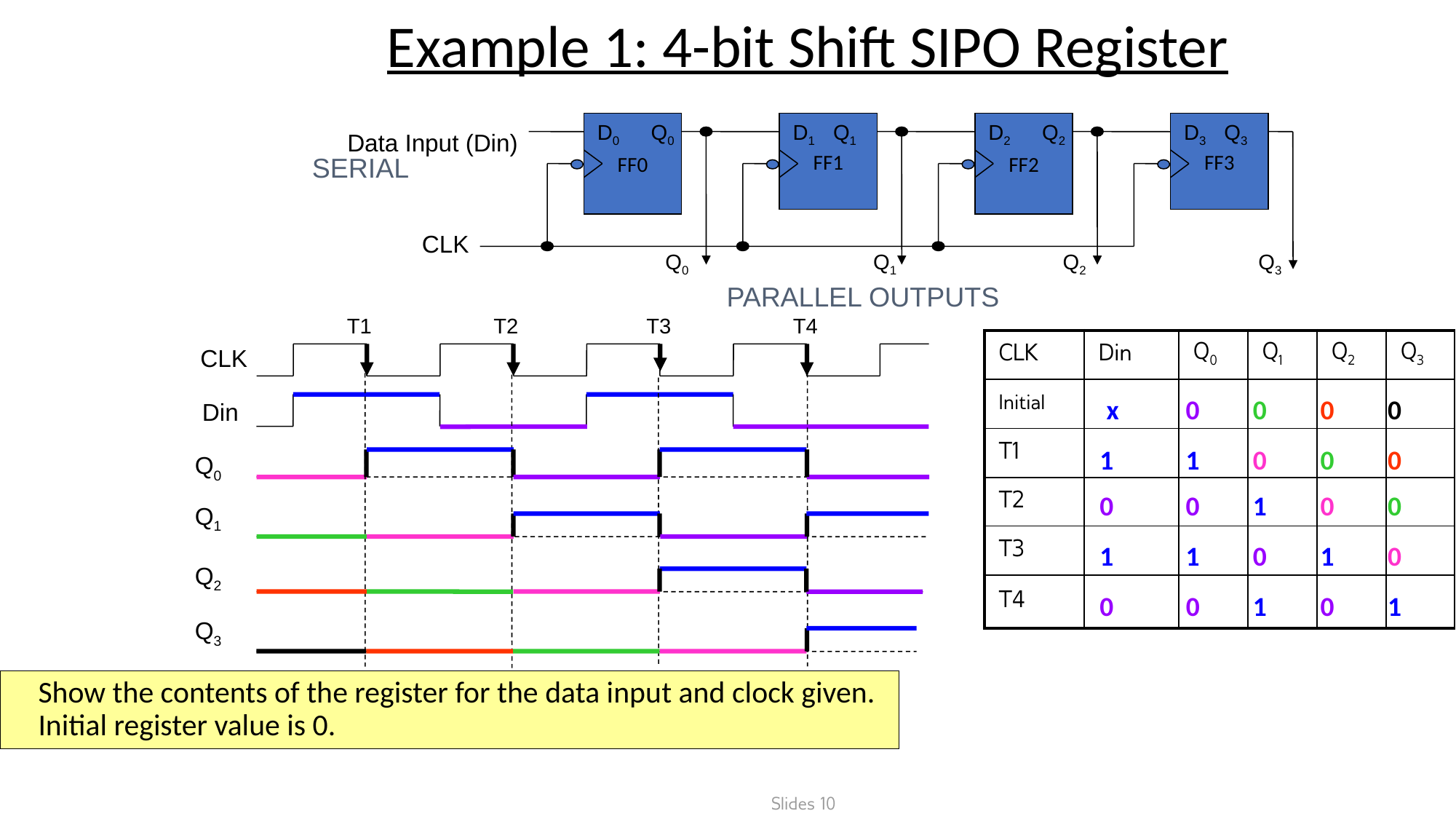

Example 1: 4-bit Shift SIPO Register
D0
Q0
D1
FF1
Q1
D2
Q2
D3
FF3
Q3
FF0
FF2
Data Input (Din)

SERIAL

CLK

Q0
Q1
Q2
Q3

PARALLEL OUTPUTS
T1
T2
T3
T4
| CLK | Din | Q0 | Q1 | Q2 | Q3 |
| --- | --- | --- | --- | --- | --- |
| Initial |  |  |  |  |  |
| T1 |  |  |  |  |  |
| T2 |  |  |  |  |  |
| T3 |  |  |  |  |  |
| T4 |  |  |  |  |  |
CLK

x
0
0
0
0
Din

1
1
0
0
0
Q0

0
0
1
0
0
Q1

1
1
0
1
0

Q2

0
0
1
0
1

Q3

	Show the contents of the register for the data input and clock given. Initial register value is 0.
Slides 10